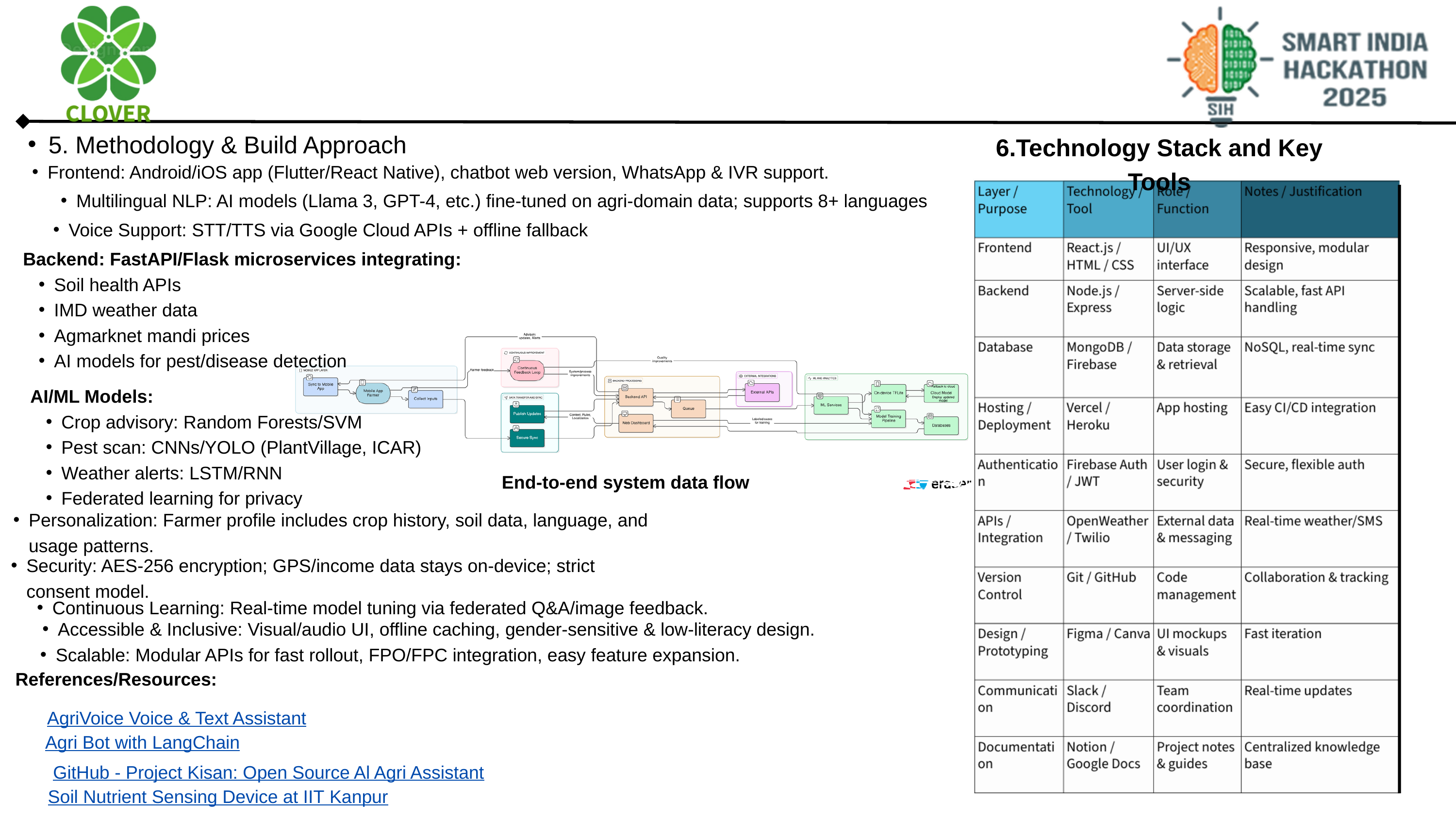

5. Methodology & Build Approach
6.Technology Stack and Key Tools
Frontend: Android/iOS app (Flutter/React Native), chatbot web version, WhatsApp & IVR support.

Multilingual NLP: AI models (Llama 3, GPT-4, etc.) fine-tuned on agri-domain data; supports 8+ languages
Voice Support: STT/TTS via Google Cloud APIs + offline fallback
Backend: FastAPI/Flask microservices integrating:
Soil health APIs
IMD weather data
Agmarknet mandi prices
AI models for pest/disease detection

AI/ML Models:
Crop advisory: Random Forests/SVM
Pest scan: CNNs/YOLO (PlantVillage, ICAR)
Weather alerts: LSTM/RNN
Federated learning for privacy

End-to-end system data flow
Personalization: Farmer profile includes crop history, soil data, language, and usage patterns.
Security: AES-256 encryption; GPS/income data stays on-device; strict consent model.

Continuous Learning: Real-time model tuning via federated Q&A/image feedback.
Accessible & Inclusive: Visual/audio UI, offline caching, gender-sensitive & low-literacy design.
Scalable: Modular APIs for fast rollout, FPO/FPC integration, easy feature expansion.
References/Resources:
AgriVoice Voice & Text Assistant
Agri Bot with LangChain
GitHub - Project Kisan: Open Source Al Agri Assistant
Soil Nutrient Sensing Device at IIT Kanpur